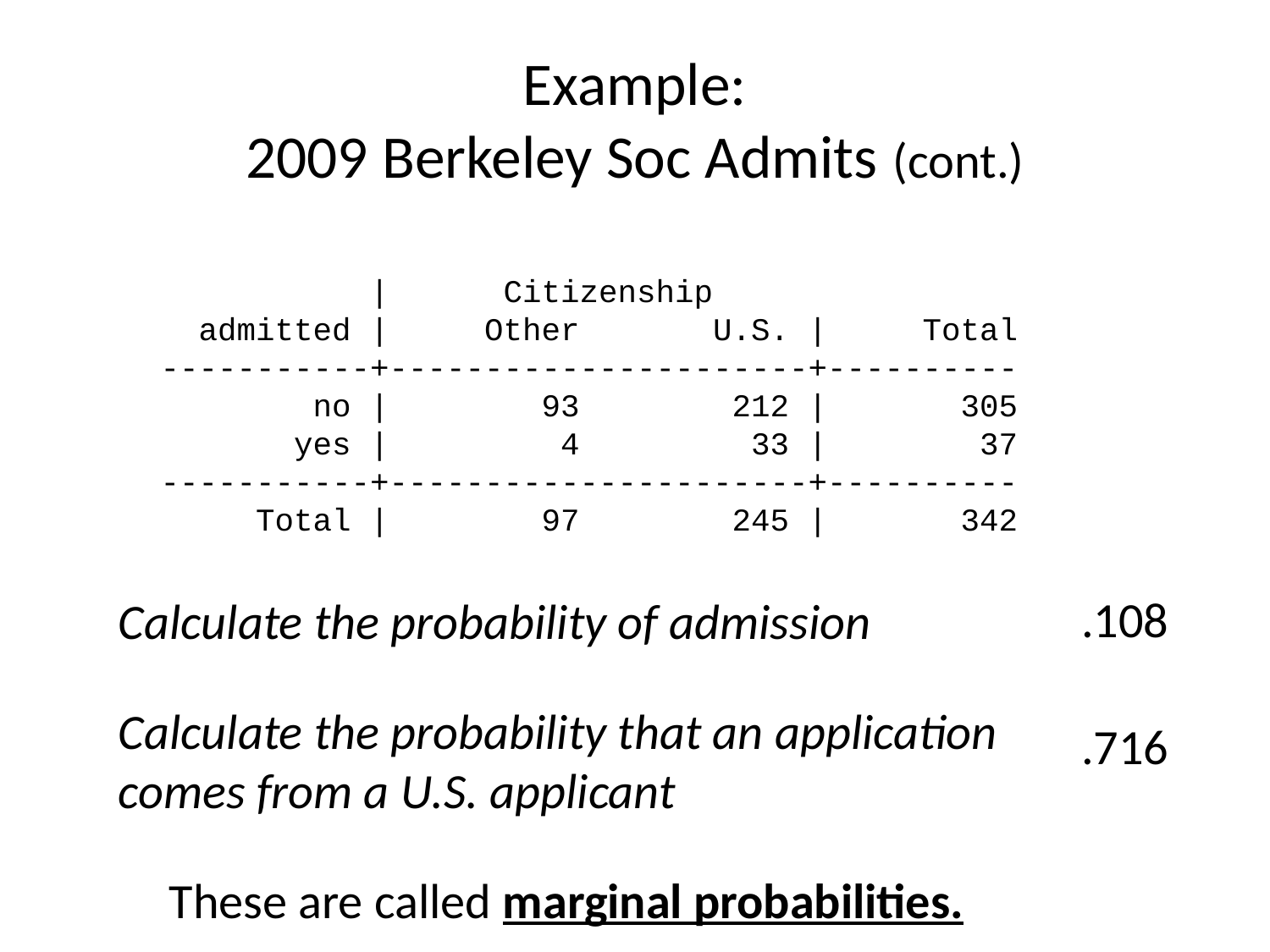

# Example: 2009 Berkeley Soc Admits (cont.)
           |      Citizenship
  admitted |     Other       U.S. |     Total
-----------+----------------------+----------
        no |        93        212 |       305
       yes |         4         33 |        37
-----------+----------------------+----------
     Total |        97        245 |       342
.108
Calculate the probability of admission

Calculate the probability that an application comes from a U.S. applicant

These are called marginal probabilities.
.716